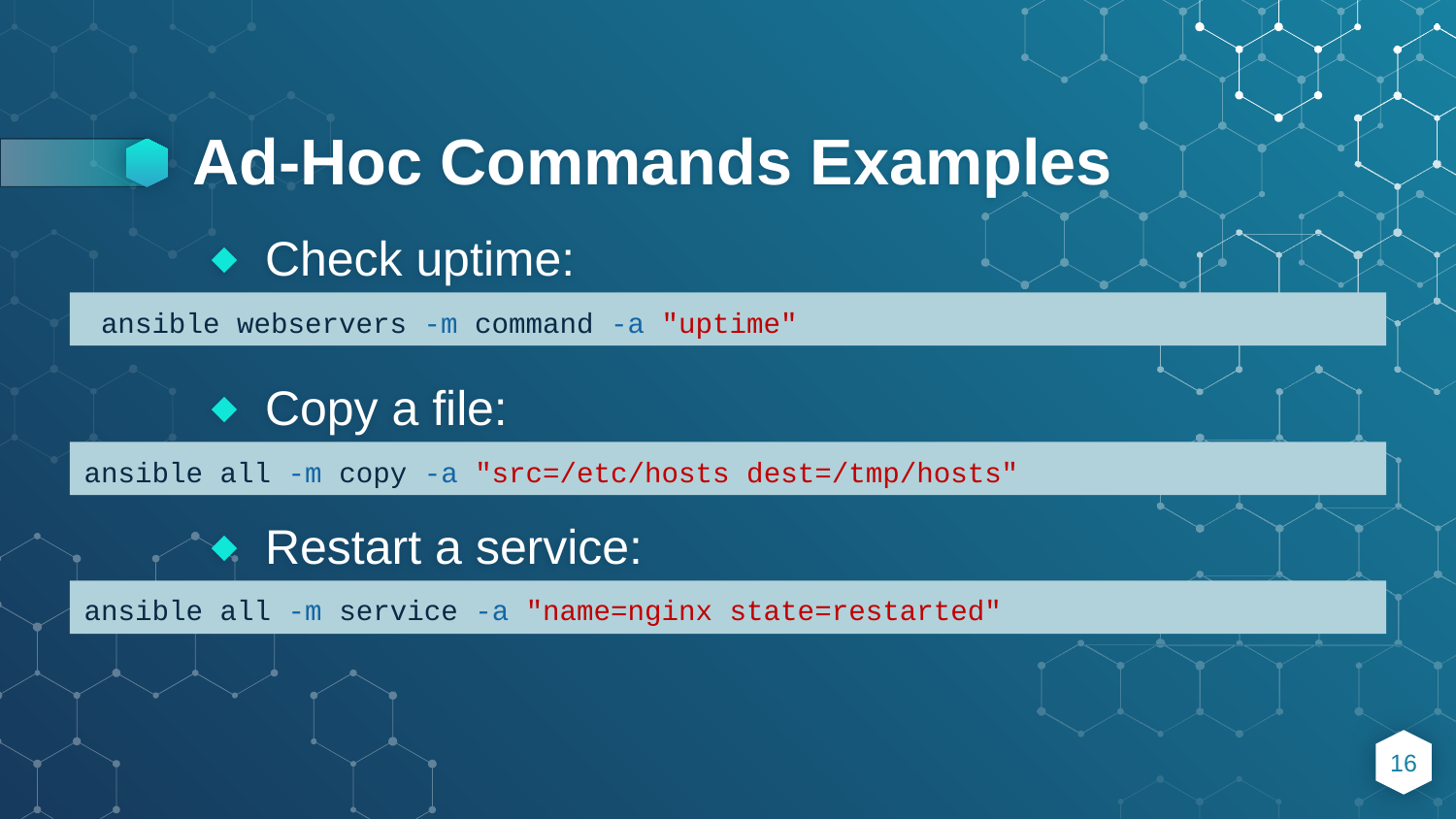

# Ad-Hoc Commands Examples
Check uptime:
 ansible webservers -m command -a "uptime"
Copy a file:
ansible all -m copy -a "src=/etc/hosts dest=/tmp/hosts"
Restart a service:
ansible all -m service -a "name=nginx state=restarted"
16